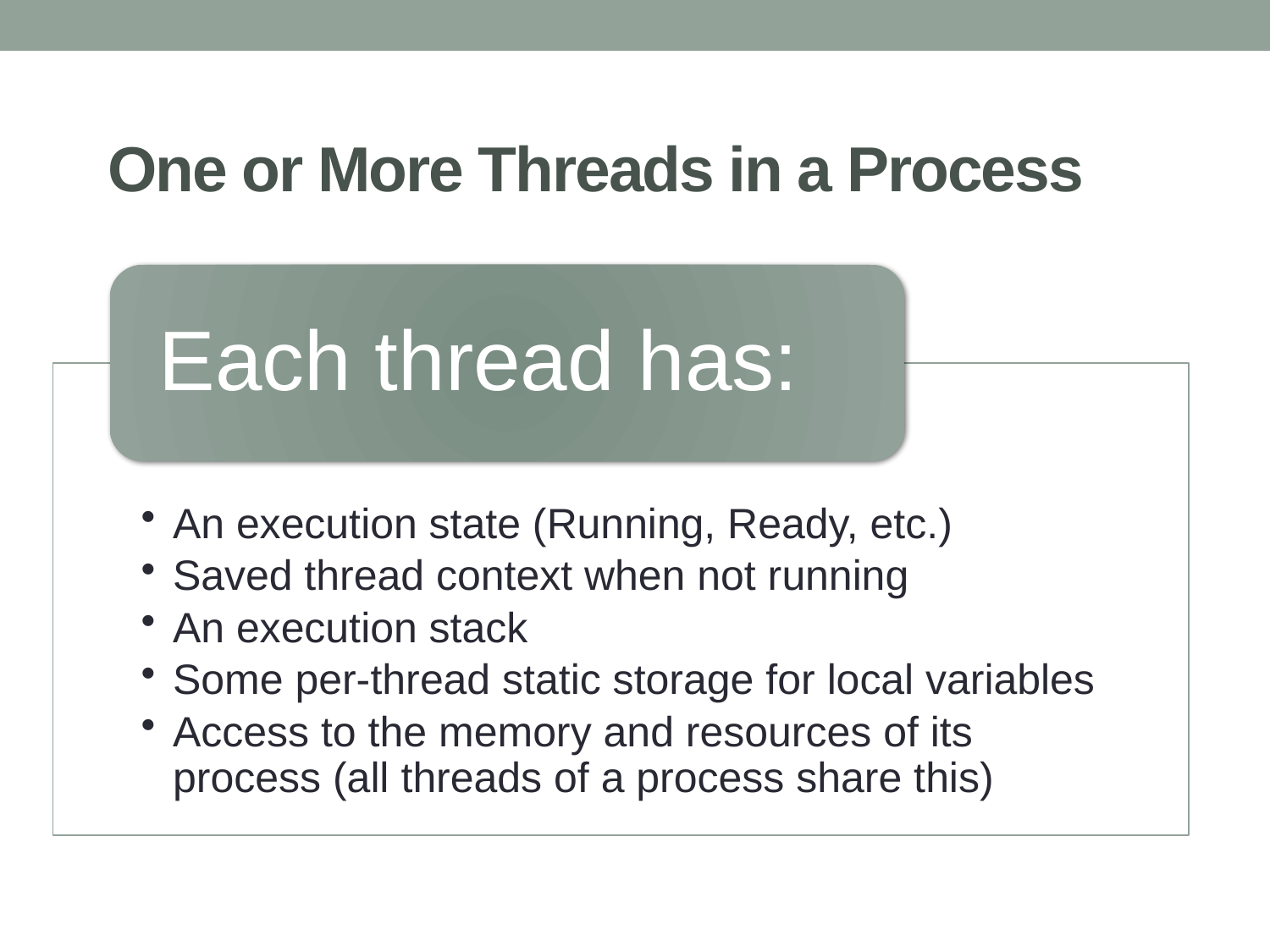

# One or More Threads in a Process
An execution state (Running, Ready, etc.)
Saved thread context when not running
An execution stack
Some per-thread static storage for local variables
Access to the memory and resources of its process (all threads of a process share this)
Each thread has: